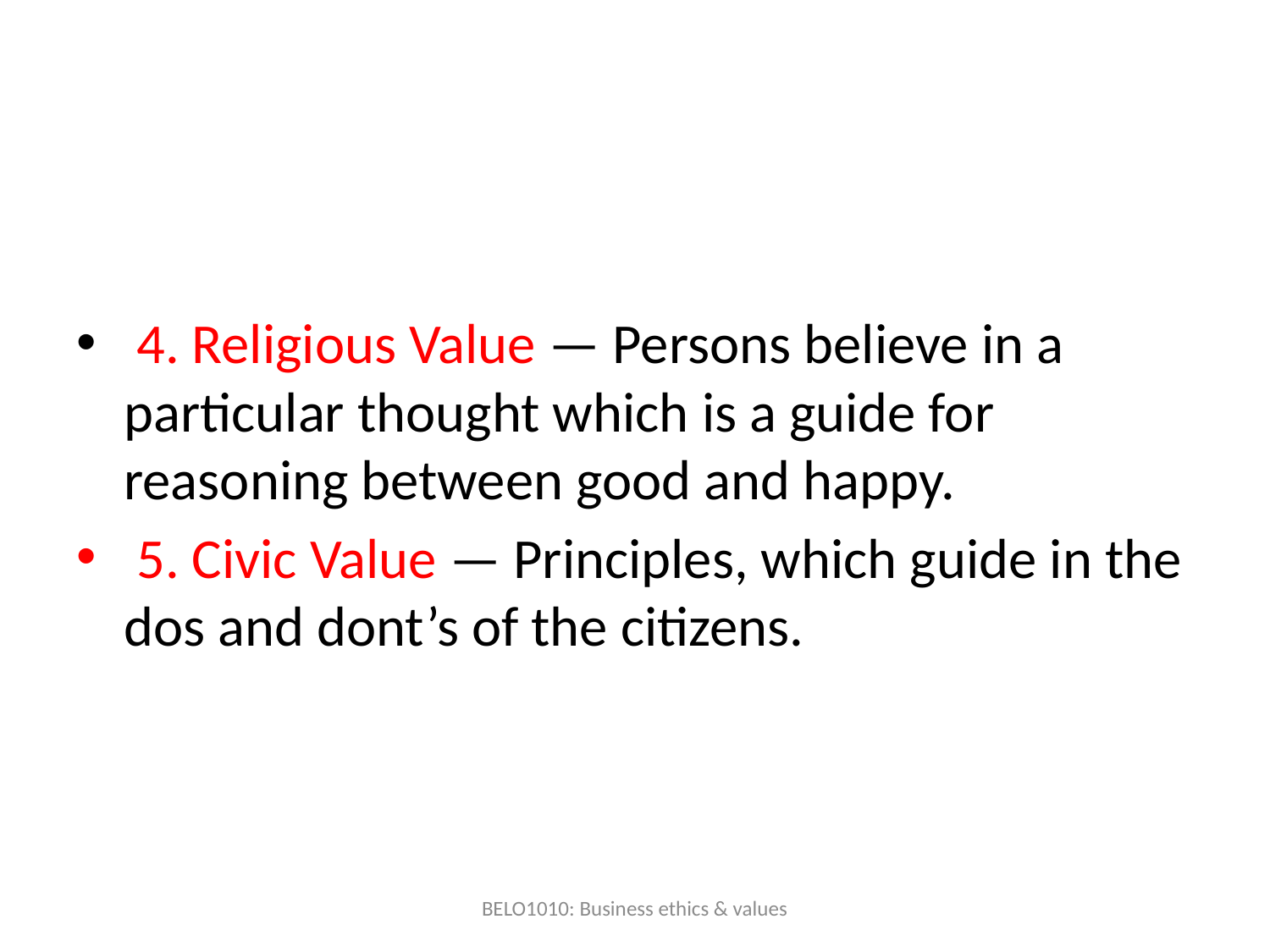

#

 4. Religious Value — Persons believe in a particular thought which is a guide for reasoning between good and happy.
 5. Civic Value — Principles, which guide in the dos and dont’s of the citizens.

BELO1010: Business ethics & values